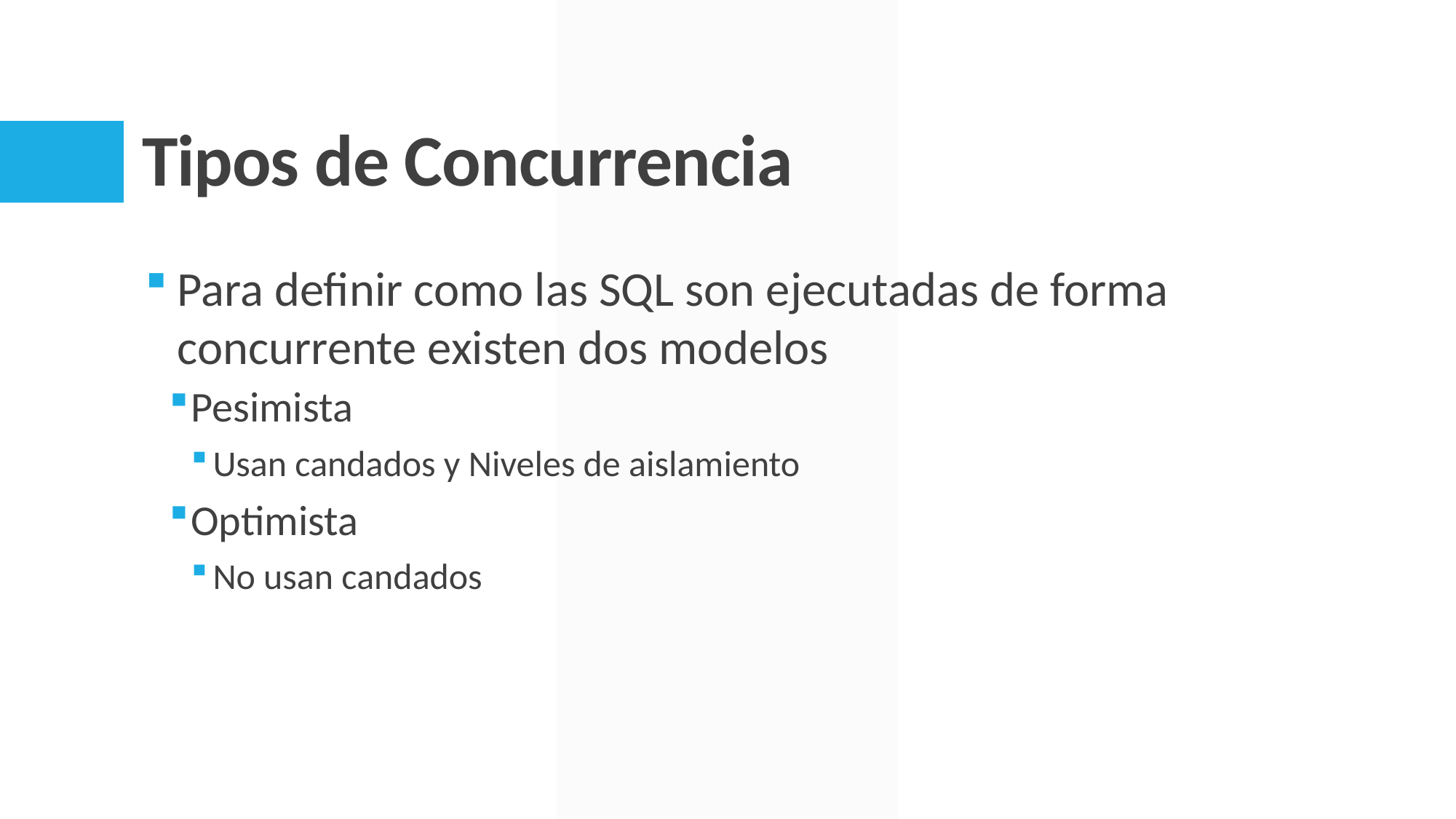

# Tipos de Concurrencia
Para definir como las SQL son ejecutadas de forma concurrente existen dos modelos
Pesimista
Usan candados y Niveles de aislamiento
Optimista
No usan candados